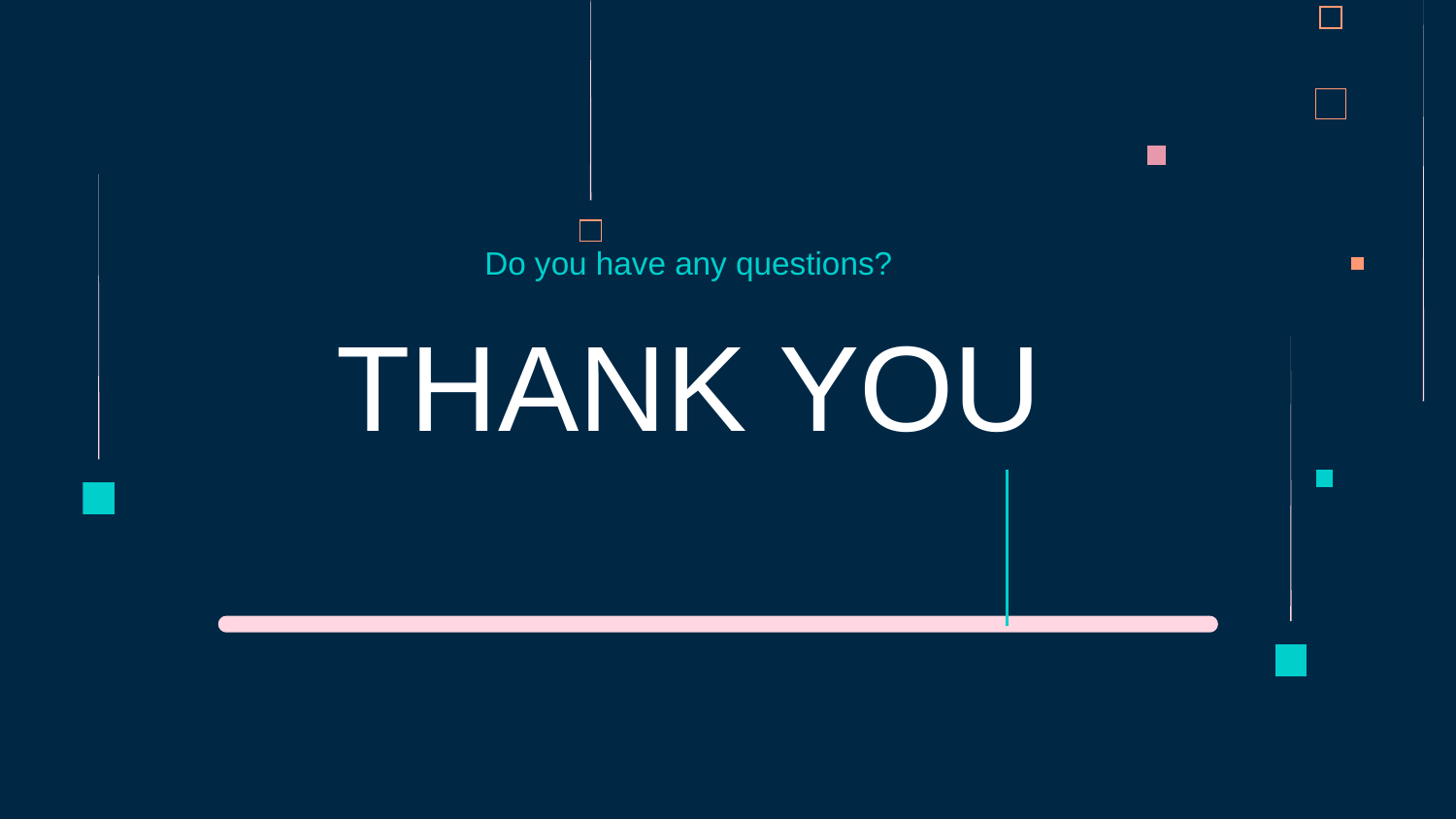

Do you have any questions?
THANK YOU